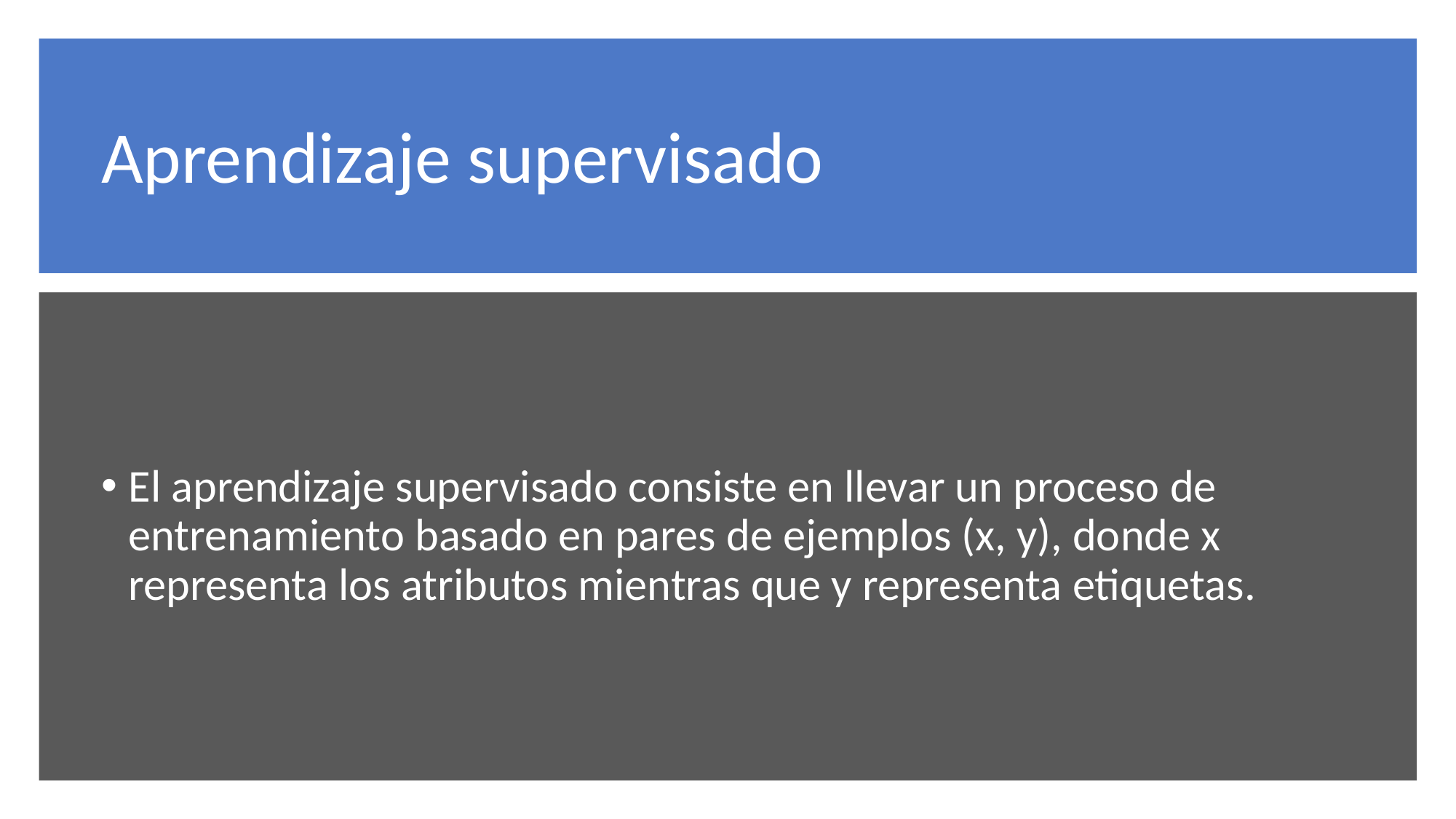

# Aprendizaje supervisado

El aprendizaje supervisado consiste en llevar un proceso de entrenamiento basado en pares de ejemplos (x, y), donde x representa los atributos mientras que y representa etiquetas.